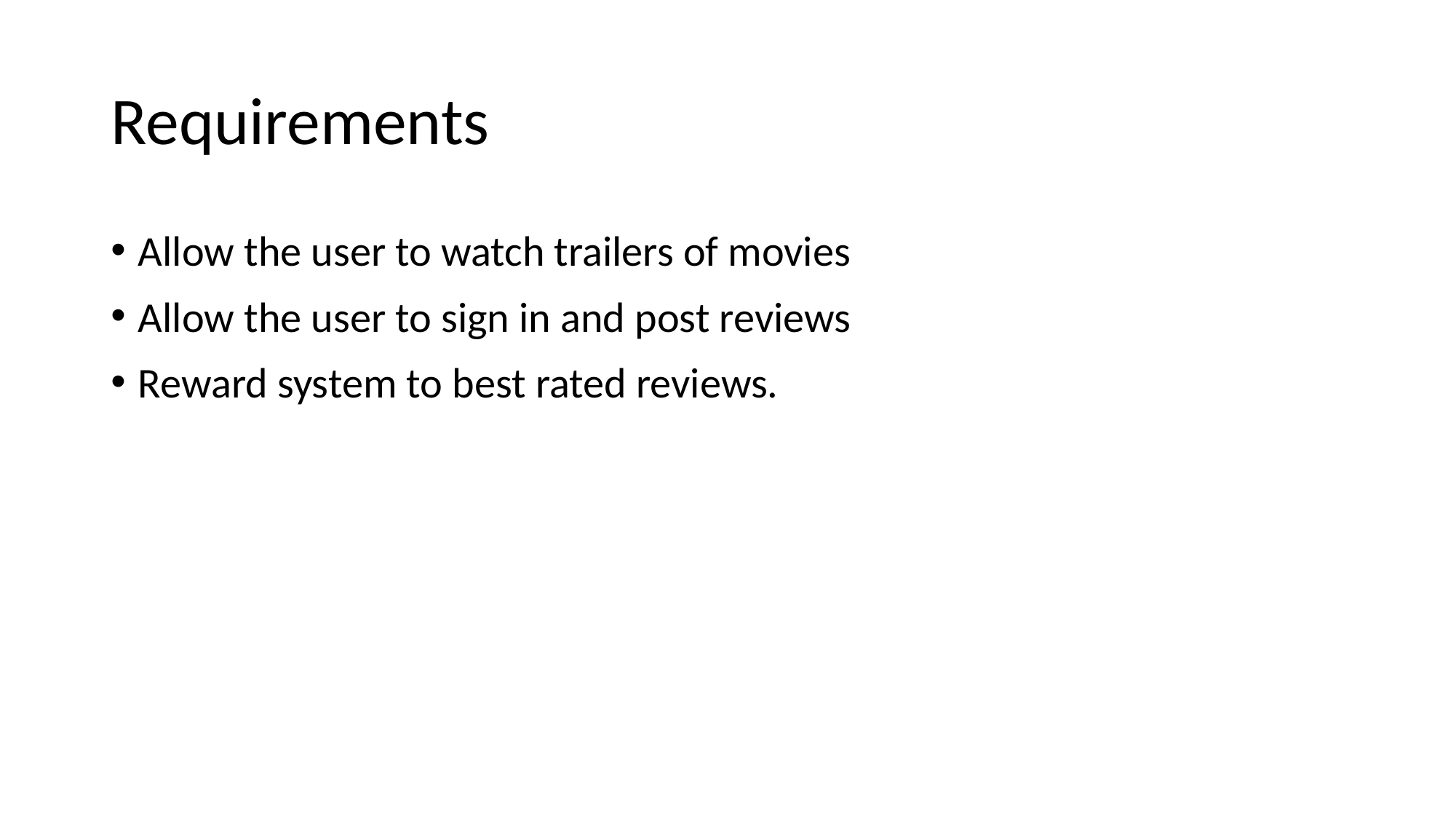

# Requirements
Allow the user to watch trailers of movies
Allow the user to sign in and post reviews
Reward system to best rated reviews.